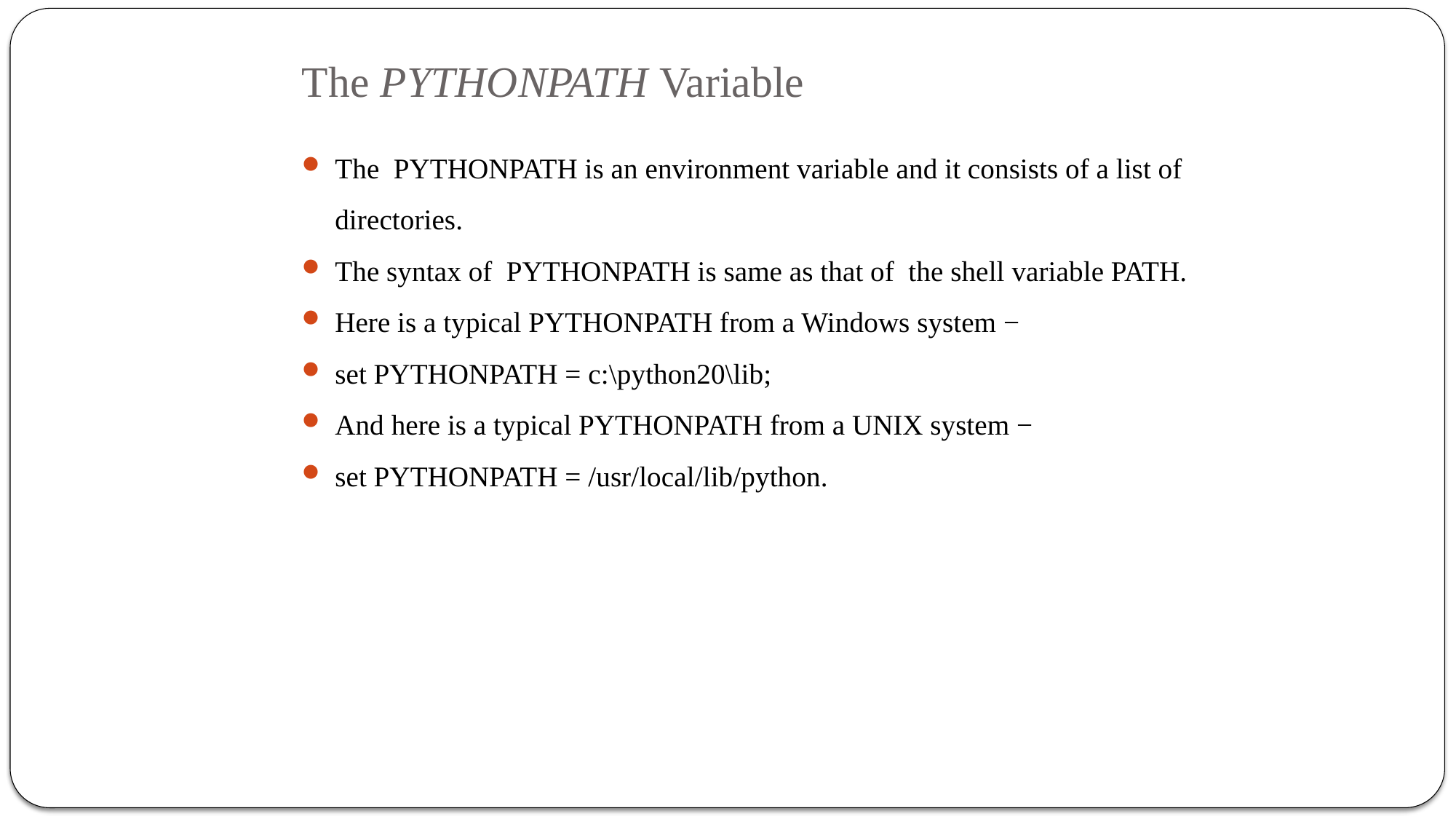

# The PYTHONPATH Variable
The  PYTHONPATH is an environment variable and it consists of a list of directories.
The syntax of  PYTHONPATH is same as that of  the shell variable PATH.
Here is a typical PYTHONPATH from a Windows system −
set PYTHONPATH = c:\python20\lib;
And here is a typical PYTHONPATH from a UNIX system −
set PYTHONPATH = /usr/local/lib/python.